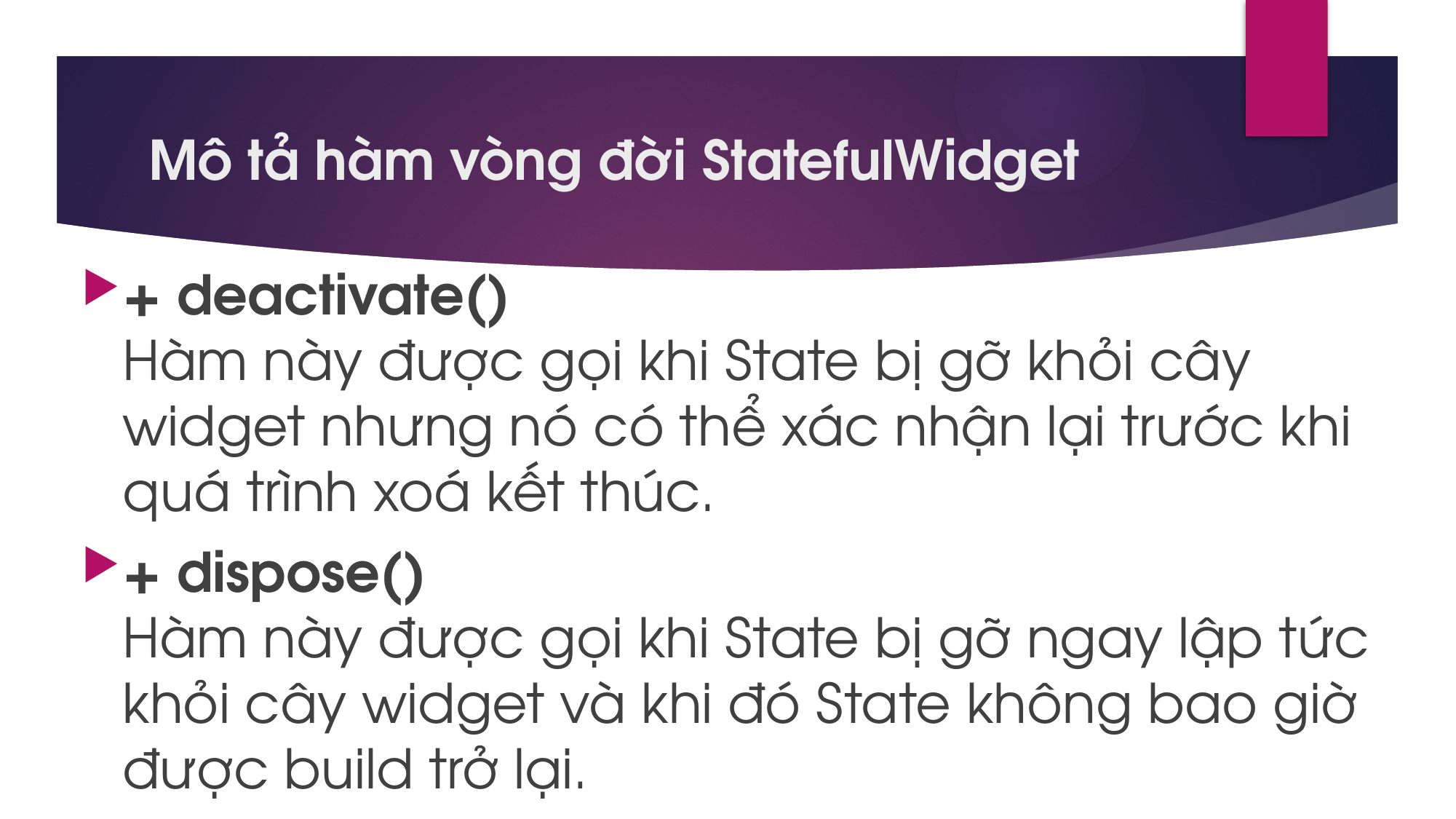

# Mô tả hàm vòng đời StatefulWidget
+ deactivate()
Hàm này được gọi khi State bị gỡ khỏi cây widget nhưng nó có thể xác nhận lại trước khi quá trình xoá kết thúc.
+ dispose()
Hàm này được gọi khi State bị gỡ ngay lập tức khỏi cây widget và khi đó State không bao giờ được build trở lại.